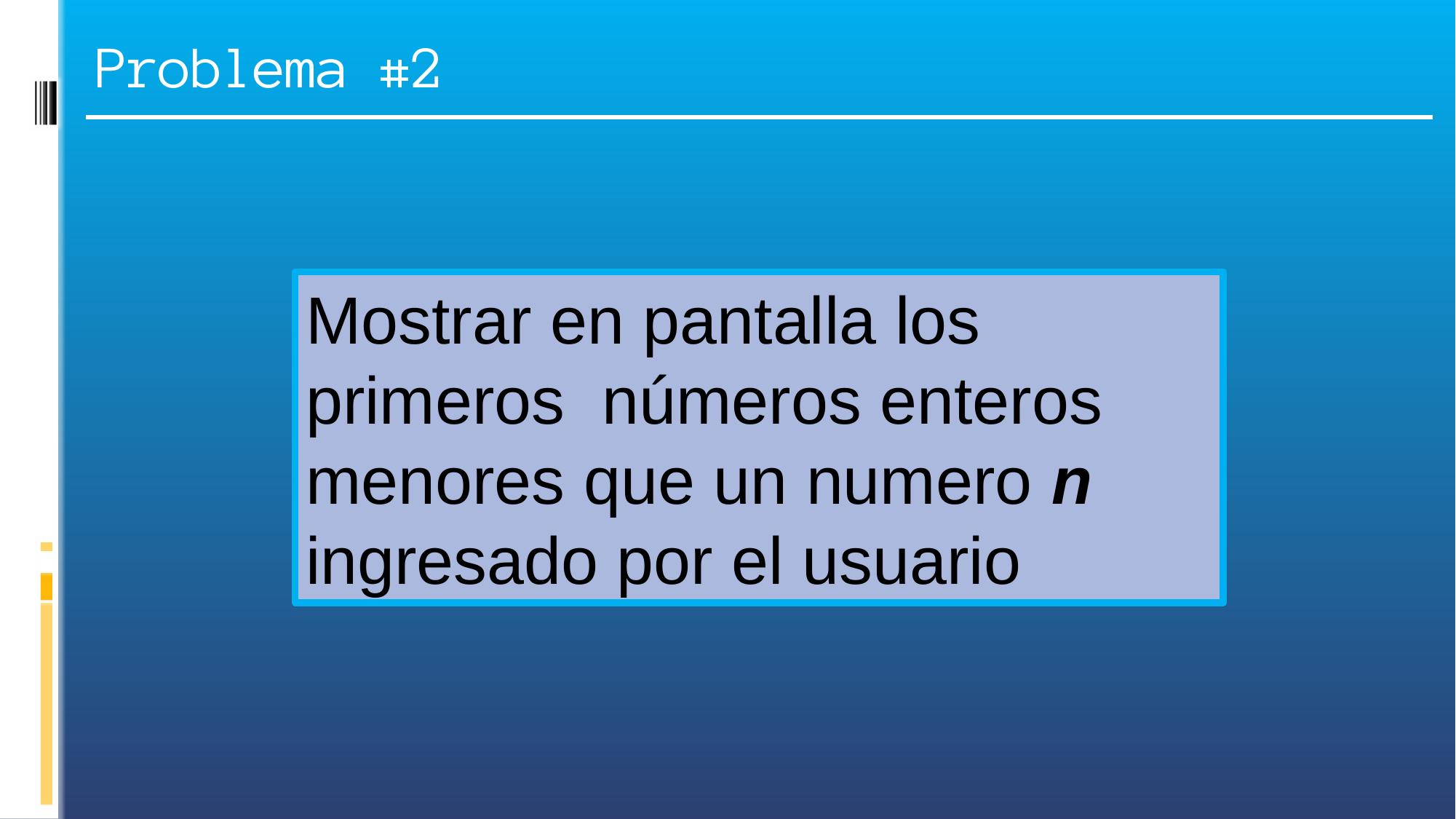

# Problema #2
Mostrar en pantalla los primeros  números enteros menores que un numero n ingresado por el usuario